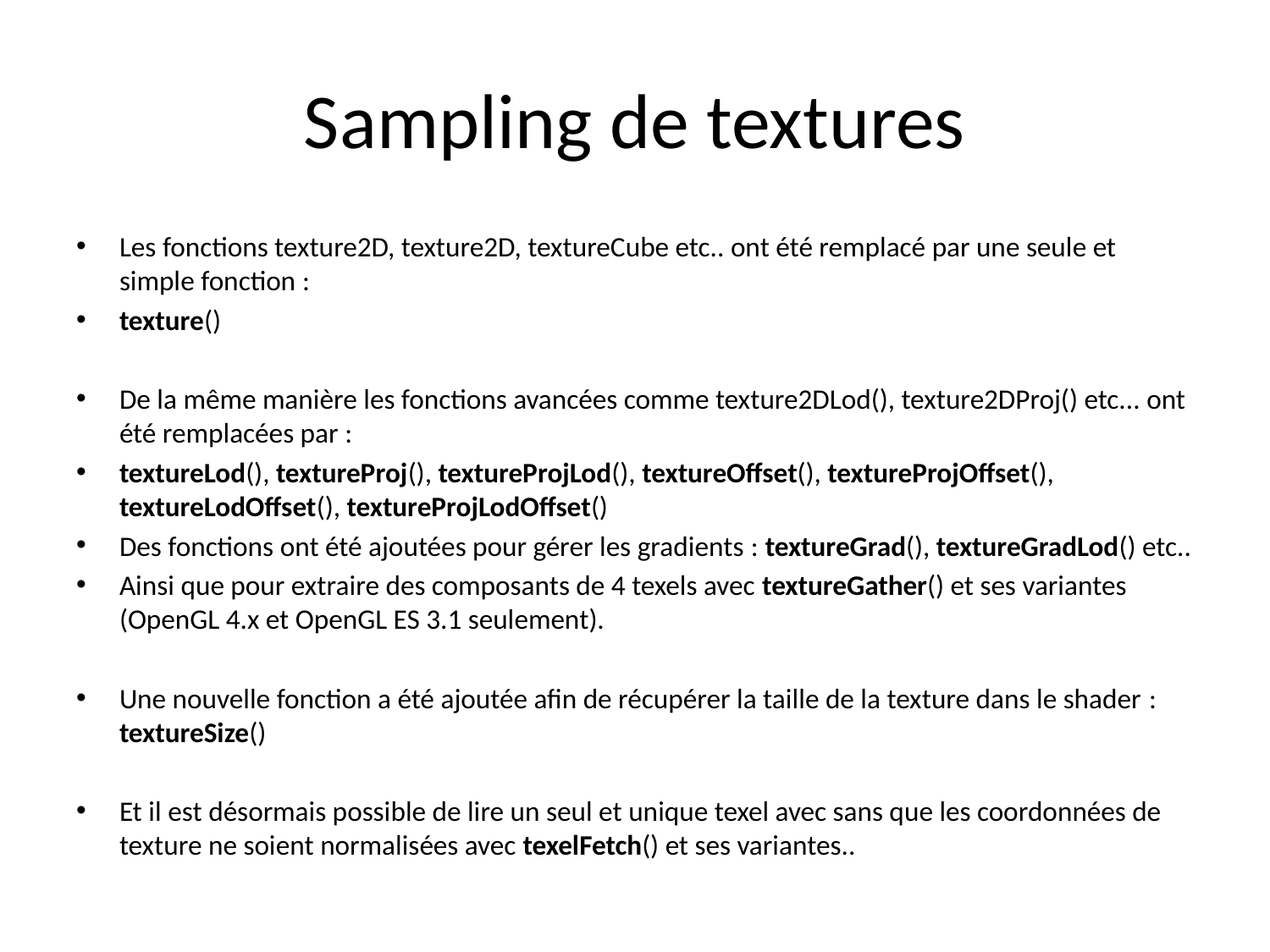

# Sampling de textures
Les fonctions texture2D, texture2D, textureCube etc.. ont été remplacé par une seule et simple fonction :
texture()

De la même manière les fonctions avancées comme texture2DLod(), texture2DProj() etc... ont été remplacées par :
textureLod(), textureProj(), textureProjLod(), textureOffset(), textureProjOffset(), textureLodOffset(), textureProjLodOffset()
Des fonctions ont été ajoutées pour gérer les gradients : textureGrad(), textureGradLod() etc..
Ainsi que pour extraire des composants de 4 texels avec textureGather() et ses variantes (OpenGL 4.x et OpenGL ES 3.1 seulement).

Une nouvelle fonction a été ajoutée afin de récupérer la taille de la texture dans le shader : textureSize()

Et il est désormais possible de lire un seul et unique texel avec sans que les coordonnées de texture ne soient normalisées avec texelFetch() et ses variantes..